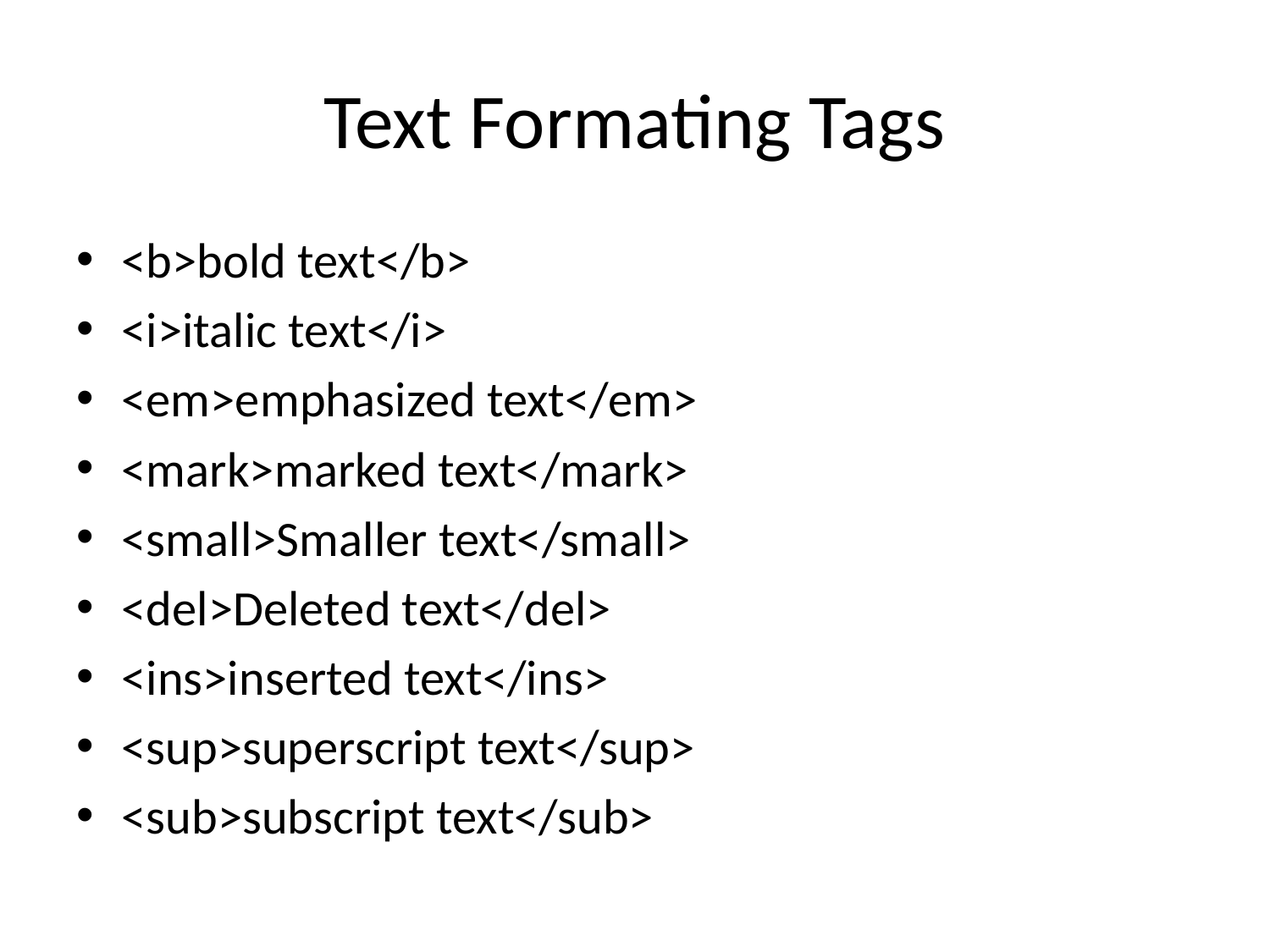

# Text Formating Tags
<b>bold text</b>
<i>italic text</i>
<em>emphasized text</em>
<mark>marked text</mark>
<small>Smaller text</small>
<del>Deleted text</del>
<ins>inserted text</ins>
<sup>superscript text</sup>
<sub>subscript text</sub>